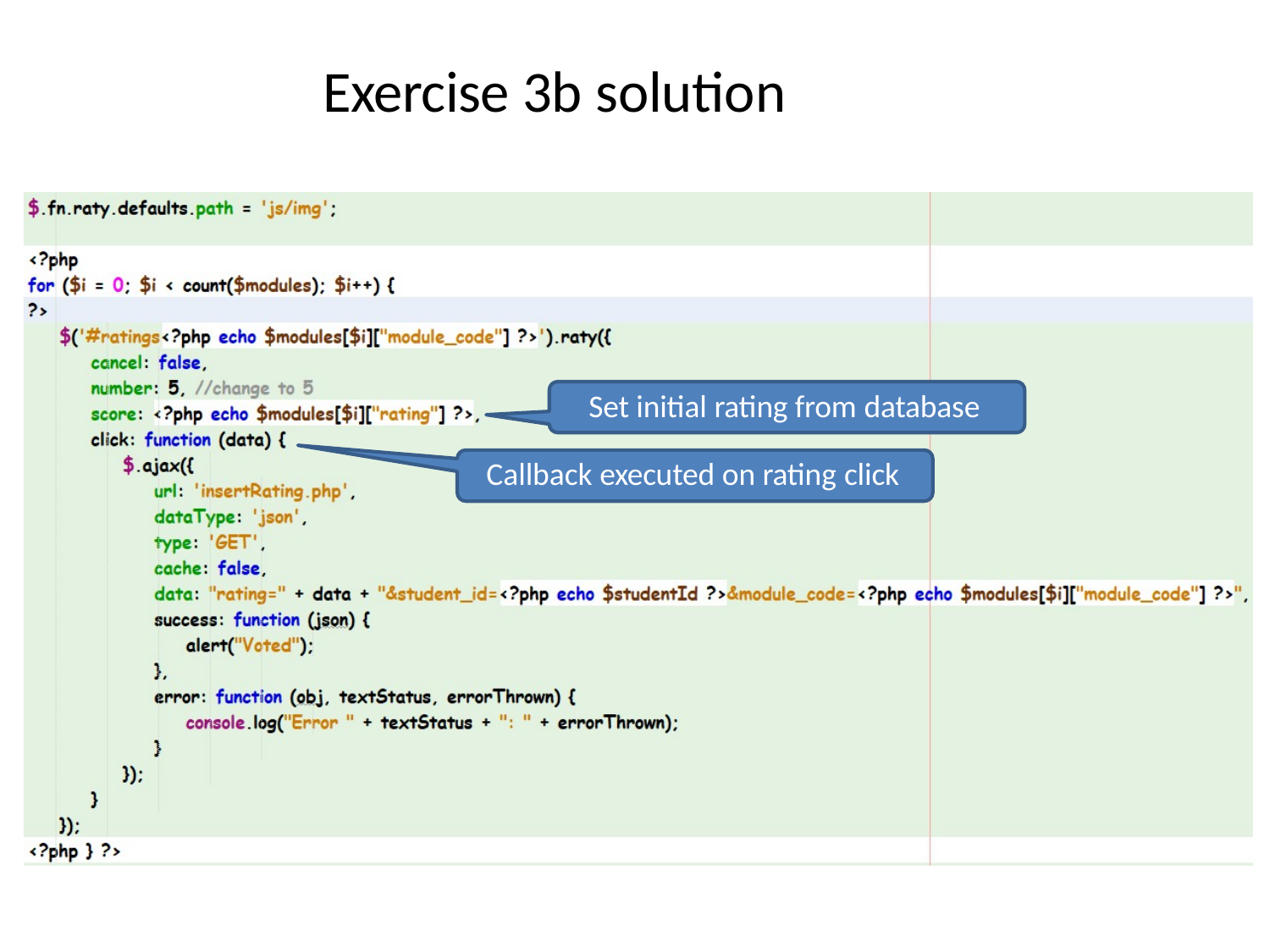

# Exercise 3b solution

Set initial rating from database

Callback executed on rating click